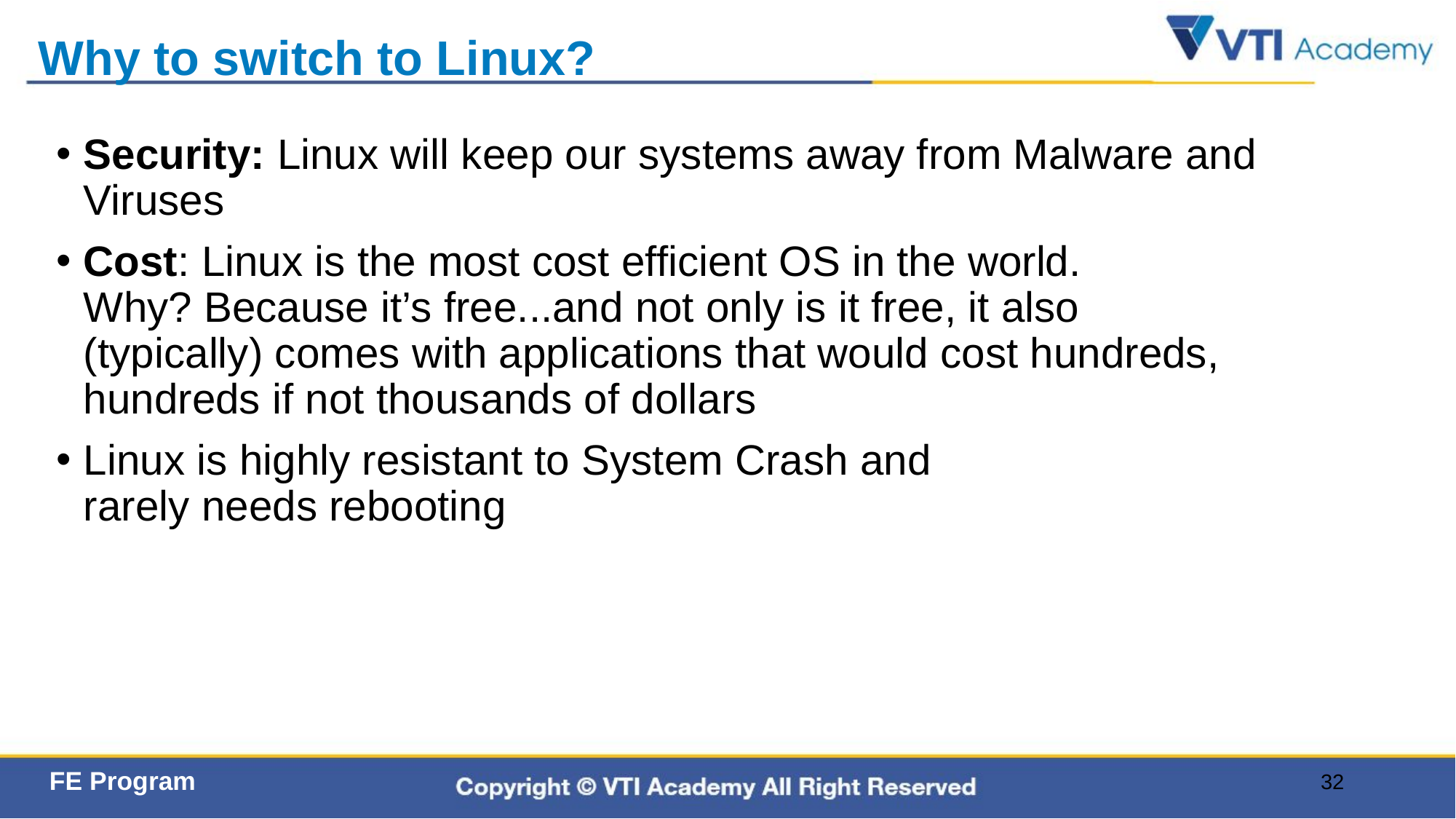

# Why to switch to Linux?
Security: Linux will keep our systems away from Malware and Viruses
Cost: Linux is the most cost efficient OS in the world. Why? Because it’s free...and not only is it free, it also (typically) comes with applications that would cost hundreds, hundreds if not thousands of dollars
Linux is highly resistant to System Crash and rarely needs rebooting

32